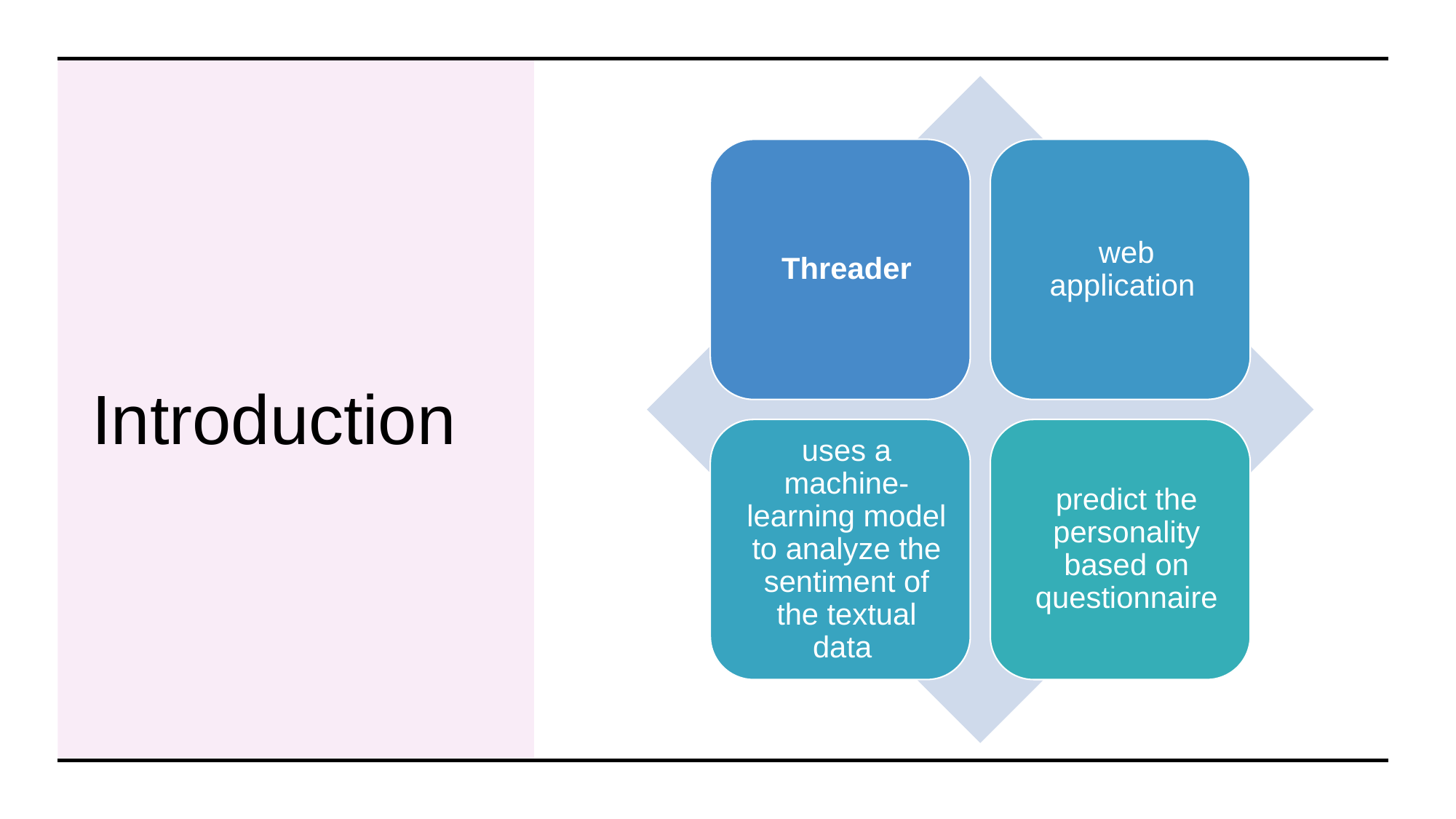

Threader
web application
uses a machine-learning model to analyze the sentiment of the textual data
predict the personality based on questionnaire
# Introduction